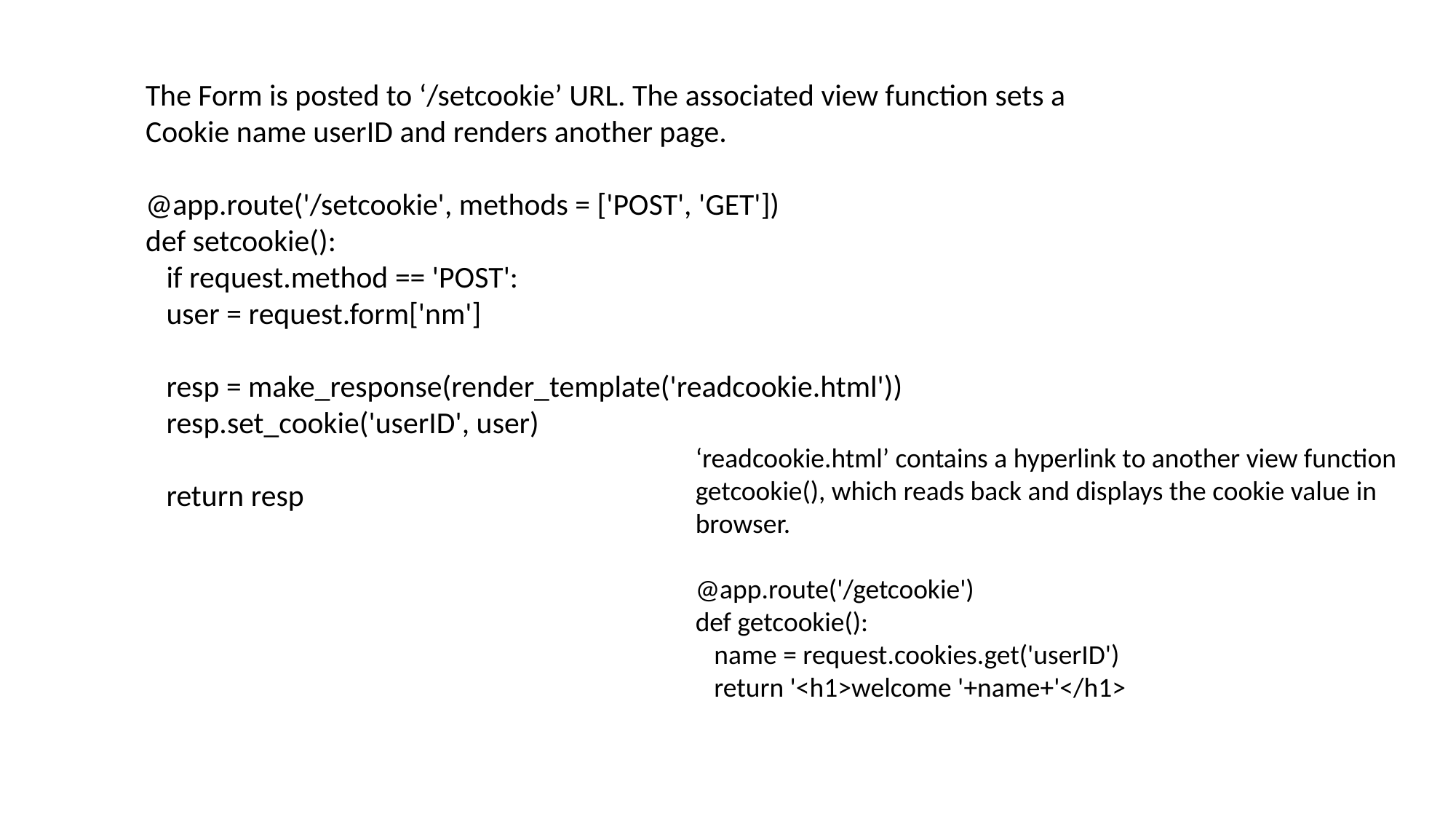

The Form is posted to ‘/setcookie’ URL. The associated view function sets a Cookie name userID and renders another page.

@app.route('/setcookie', methods = ['POST', 'GET'])
def setcookie():
   if request.method == 'POST':
   user = request.form['nm']

   resp = make_response(render_template('readcookie.html'))
   resp.set_cookie('userID', user)

   return resp
‘readcookie.html’ contains a hyperlink to another view function getcookie(), which reads back and displays the cookie value in browser.

@app.route('/getcookie')
def getcookie():
   name = request.cookies.get('userID')
   return '<h1>welcome '+name+'</h1>